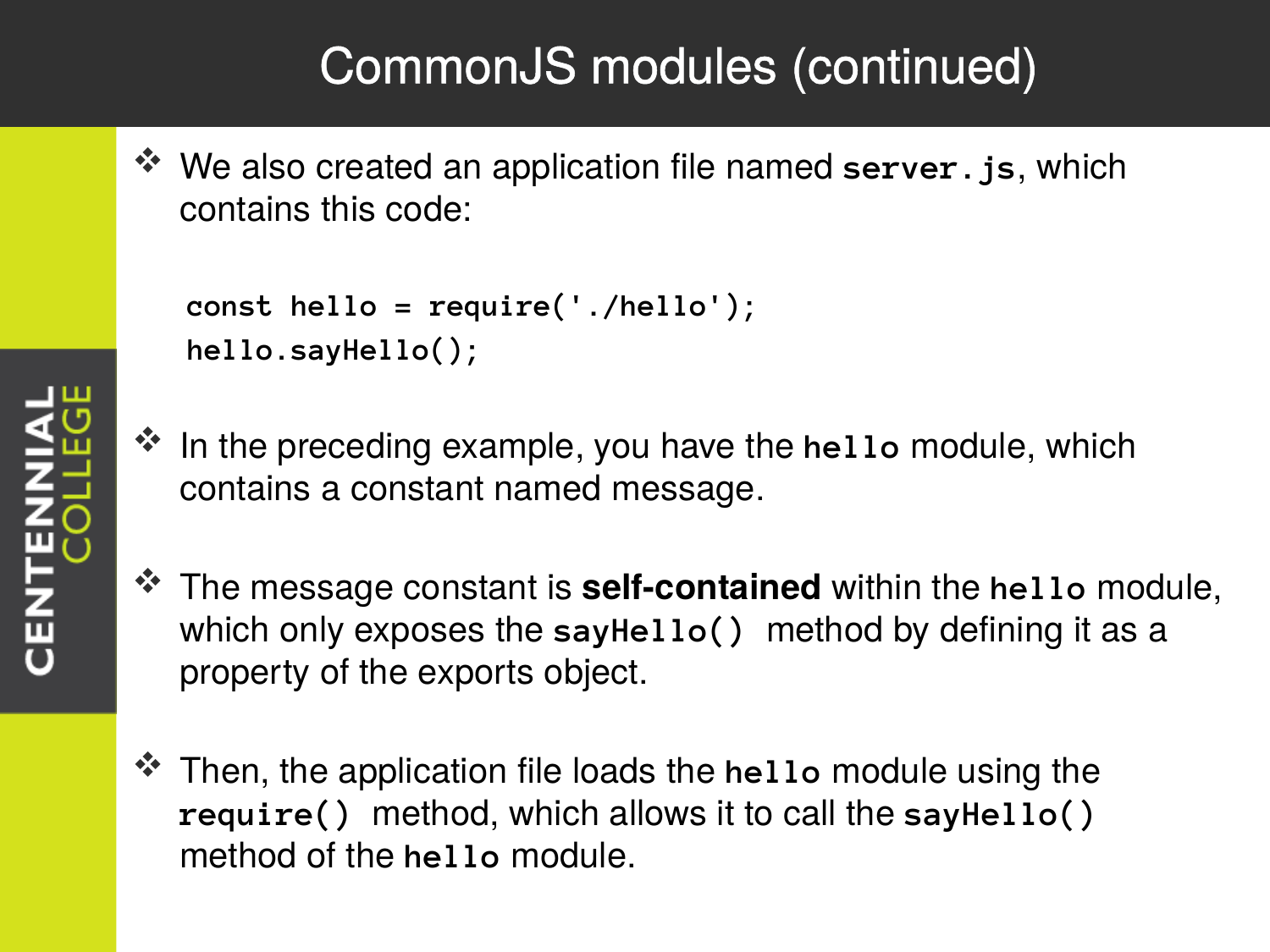

# CommonJS modules (continued)
We also created an application file named server.js, which contains this code:

const hello = require('./hello');
hello.sayHello();

In the preceding example, you have the hello module, which contains a constant named message.

The message constant is self-contained within the hello module, which only exposes the sayHello() method by defining it as a property of the exports object.

Then, the application file loads the hello module using the require() method, which allows it to call the sayHello() method of the hello module.